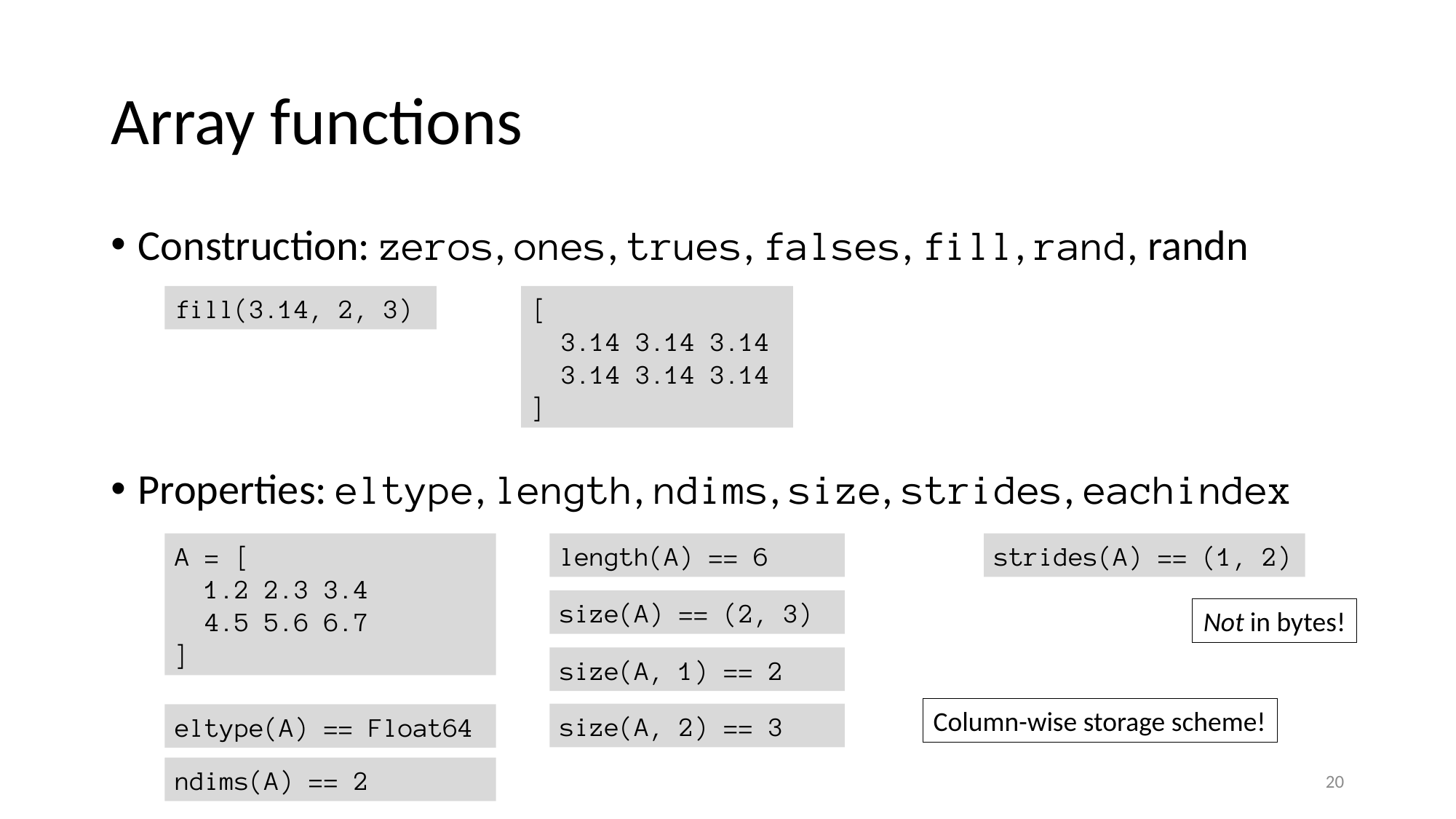

# Array functions
Construction: zeros, ones, trues, falses, fill, rand, randn

Properties: eltype, length, ndims, size, strides, eachindex
fill(3.14, 2, 3)
[
  3.14 3.14 3.14
  3.14 3.14 3.14
]
length(A) == 6
A = [
  1.2 2.3 3.4
  4.5 5.6 6.7
]
strides(A) == (1, 2)
size(A) == (2, 3)
Not in bytes!
size(A, 1) == 2
Column-wise storage scheme!
size(A, 2) == 3
eltype(A) == Float64
ndims(A) == 2
20